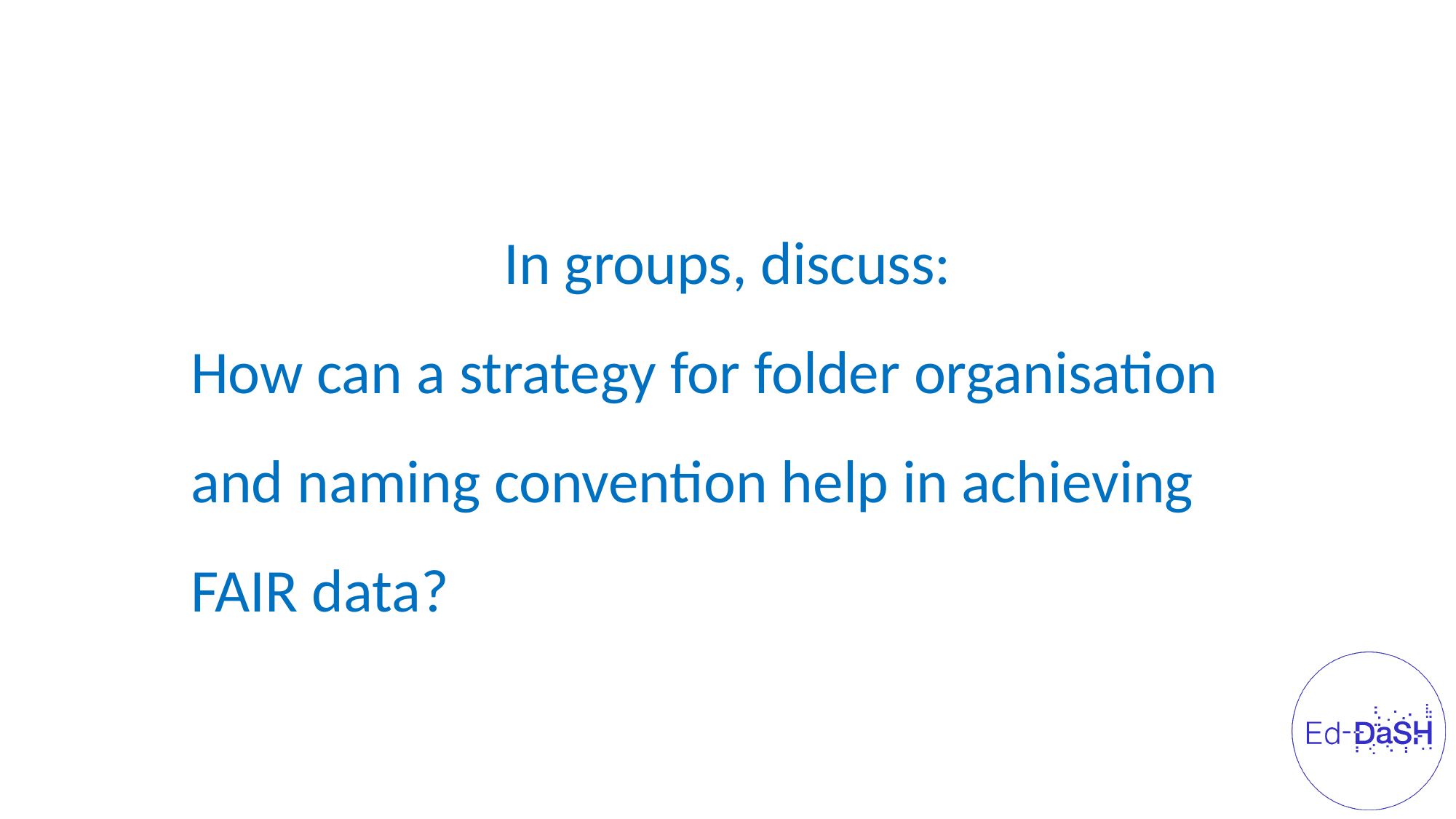

In groups, discuss:
How can a strategy for folder organisation and naming convention help in achieving FAIR data?